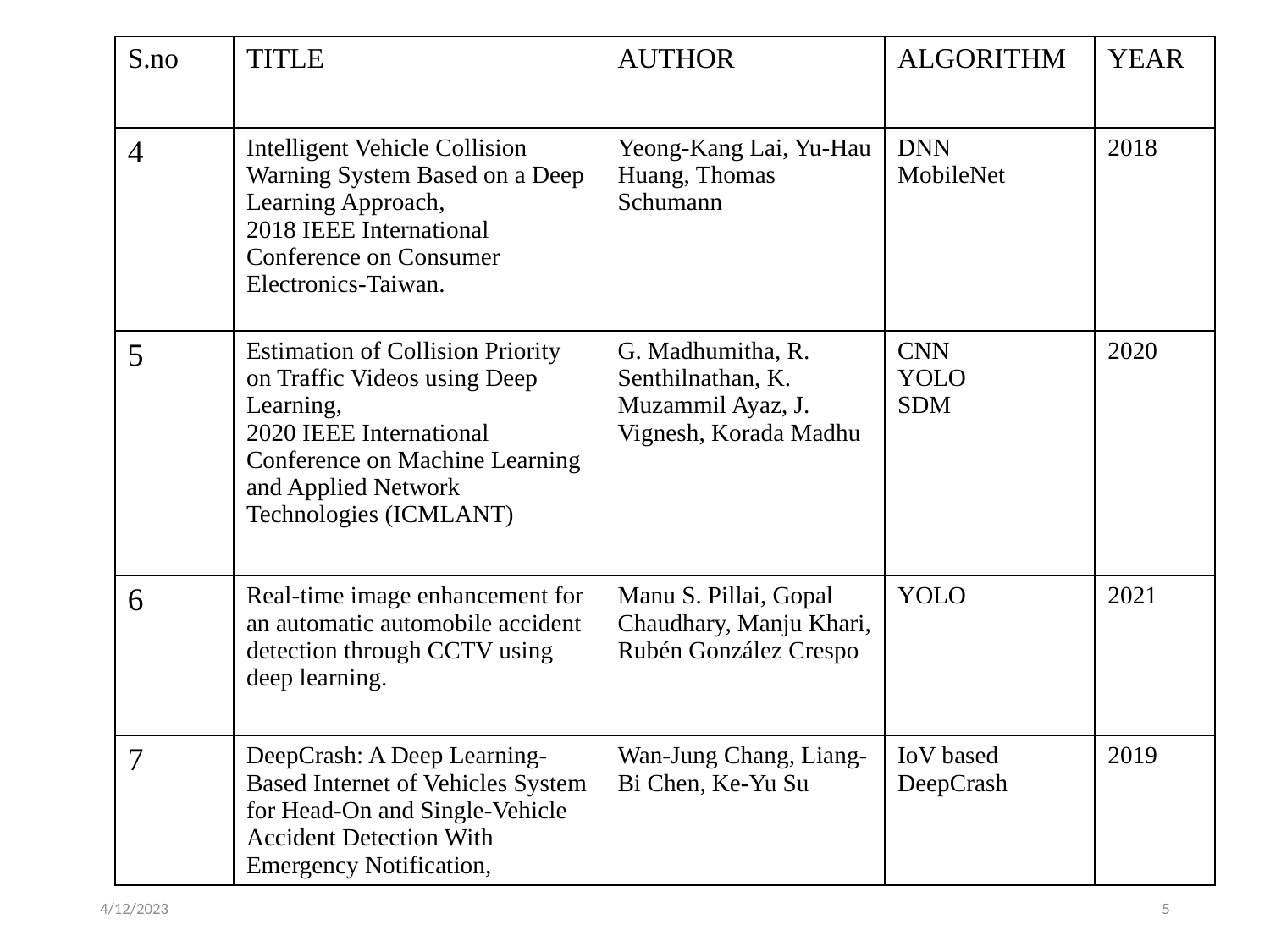

| S.no | TITLE | AUTHOR | ALGORITHM | YEAR |
| --- | --- | --- | --- | --- |
| 4 | Intelligent Vehicle Collision Warning System Based on a Deep Learning Approach, 2018 IEEE International Conference on Consumer Electronics-Taiwan. | Yeong-Kang Lai, Yu-Hau Huang, Thomas Schumann | DNN MobileNet | 2018 |
| 5 | Estimation of Collision Priority on Traffic Videos using Deep Learning, 2020 IEEE International Conference on Machine Learning and Applied Network Technologies (ICMLANT) | G. Madhumitha, R. Senthilnathan, K. Muzammil Ayaz, J. Vignesh, Korada Madhu | CNN YOLO SDM | 2020 |
| 6 | Real-time image enhancement for an automatic automobile accident detection through CCTV using deep learning. | Manu S. Pillai, Gopal Chaudhary, Manju Khari, Rubén González Crespo | YOLO | 2021 |
| 7 | DeepCrash: A Deep Learning-Based Internet of Vehicles System for Head-On and Single-Vehicle Accident Detection With Emergency Notification, | Wan-Jung Chang, Liang-Bi Chen, Ke-Yu Su | IoV based DeepCrash | 2019 |
4/12/2023
5